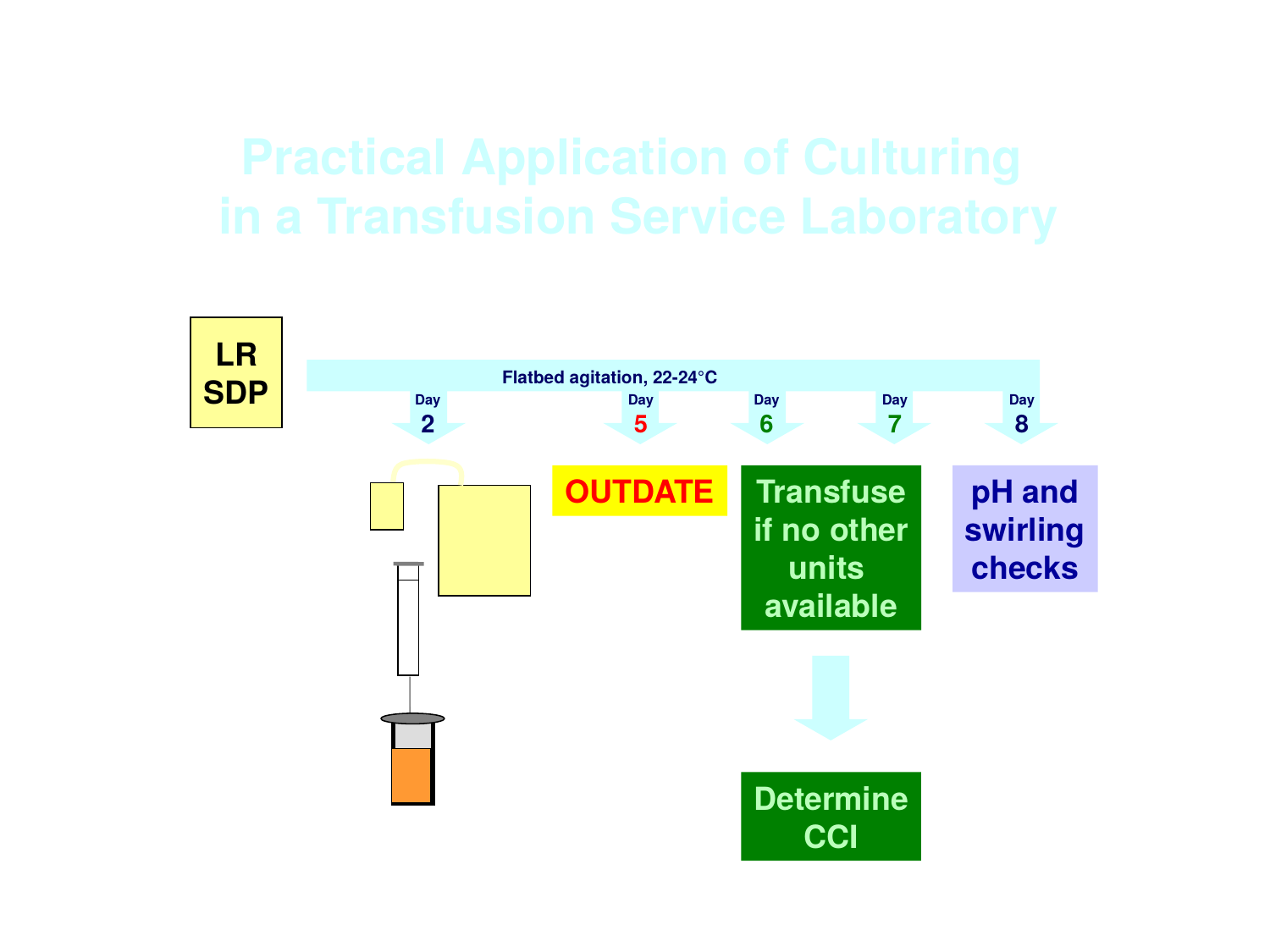

Practical Application of Culturing
in a Transfusion Service Laboratory
LR
SDP

Flatbed agitation, 22-24°C

Day
2
Day
5
Day
6
Day
7
Day
8

OUTDATE
Transfuse
if no other
units
available
pH and
swirling
checks

Determine
CCI